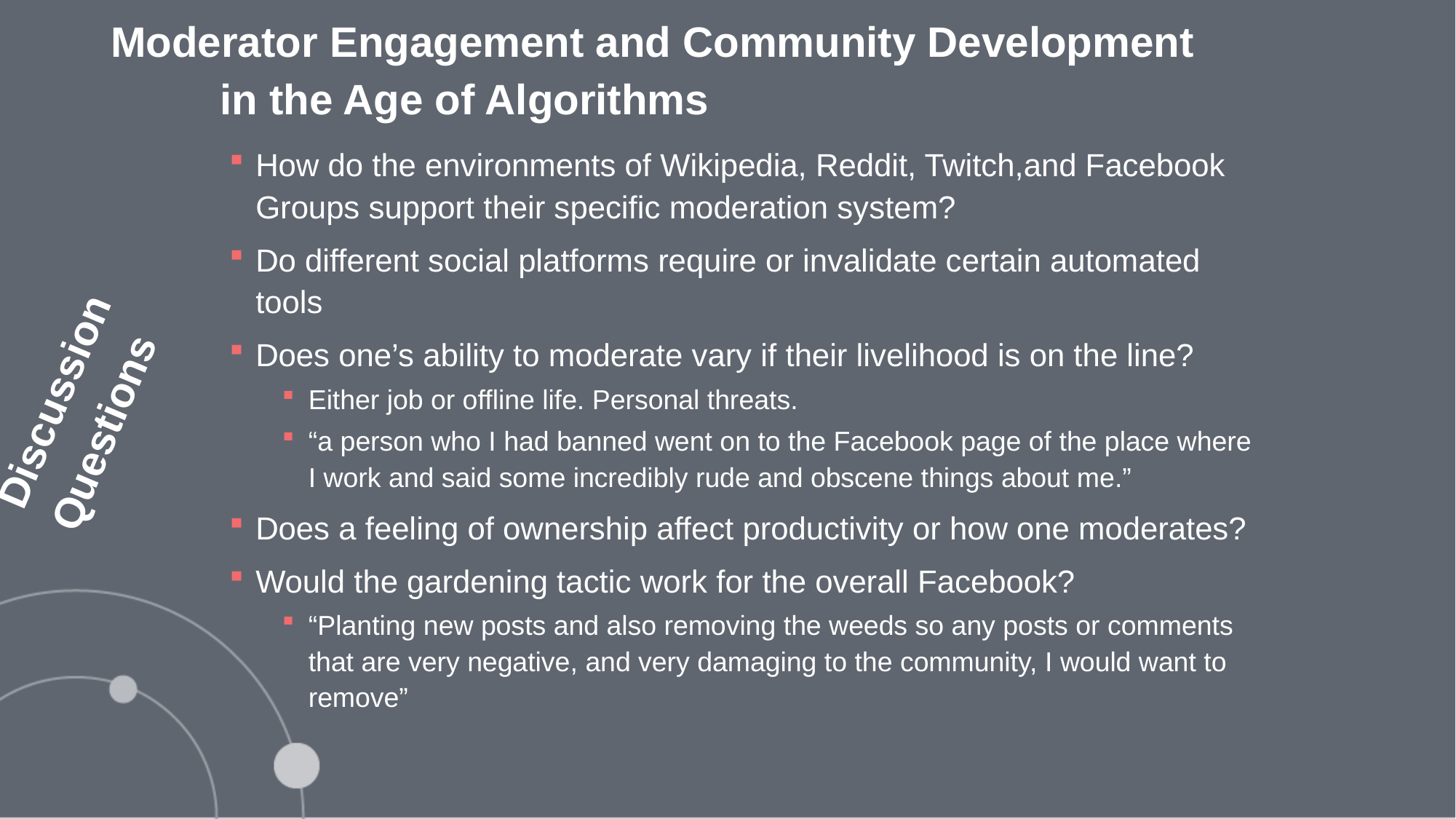

# Moderator Engagement and Community Development in the Age of Algorithms
How do the environments of Wikipedia, Reddit, Twitch,and Facebook Groups support their specific moderation system?
Do different social platforms require or invalidate certain automated tools
Does one’s ability to moderate vary if their livelihood is on the line?
Either job or offline life. Personal threats.
“a person who I had banned went on to the Facebook page of the place where I work and said some incredibly rude and obscene things about me.”
Does a feeling of ownership affect productivity or how one moderates?
Would the gardening tactic work for the overall Facebook?
“Planting new posts and also removing the weeds so any posts or comments that are very negative, and very damaging to the community, I would want to remove”
Discussion Questions